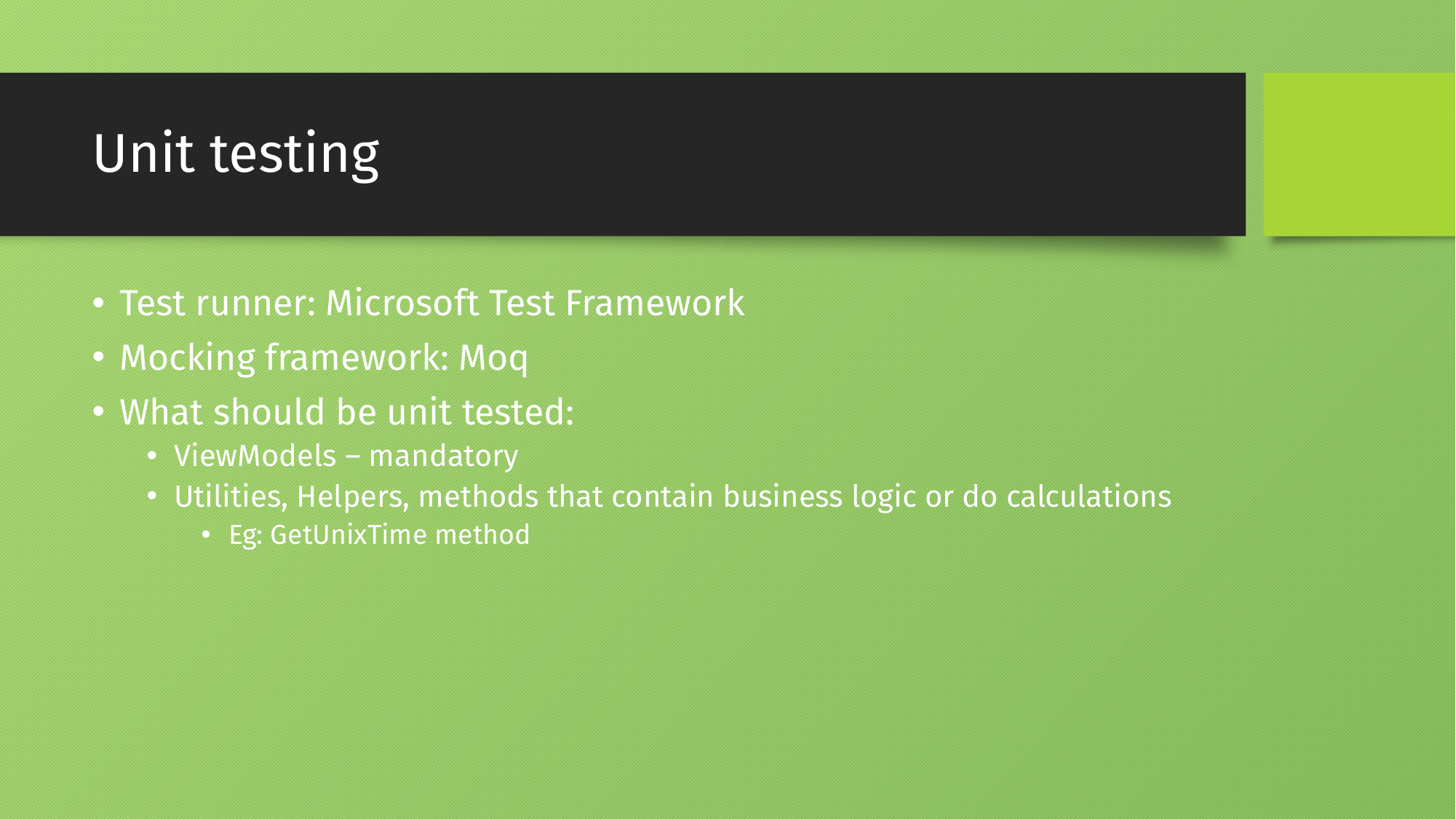

# Unit testing
Test runner: Microsoft Test Framework
Mocking framework: Moq
What should be unit tested:
ViewModels – mandatory
Utilities, Helpers, methods that contain business logic or do calculations
Eg: GetUnixTime method